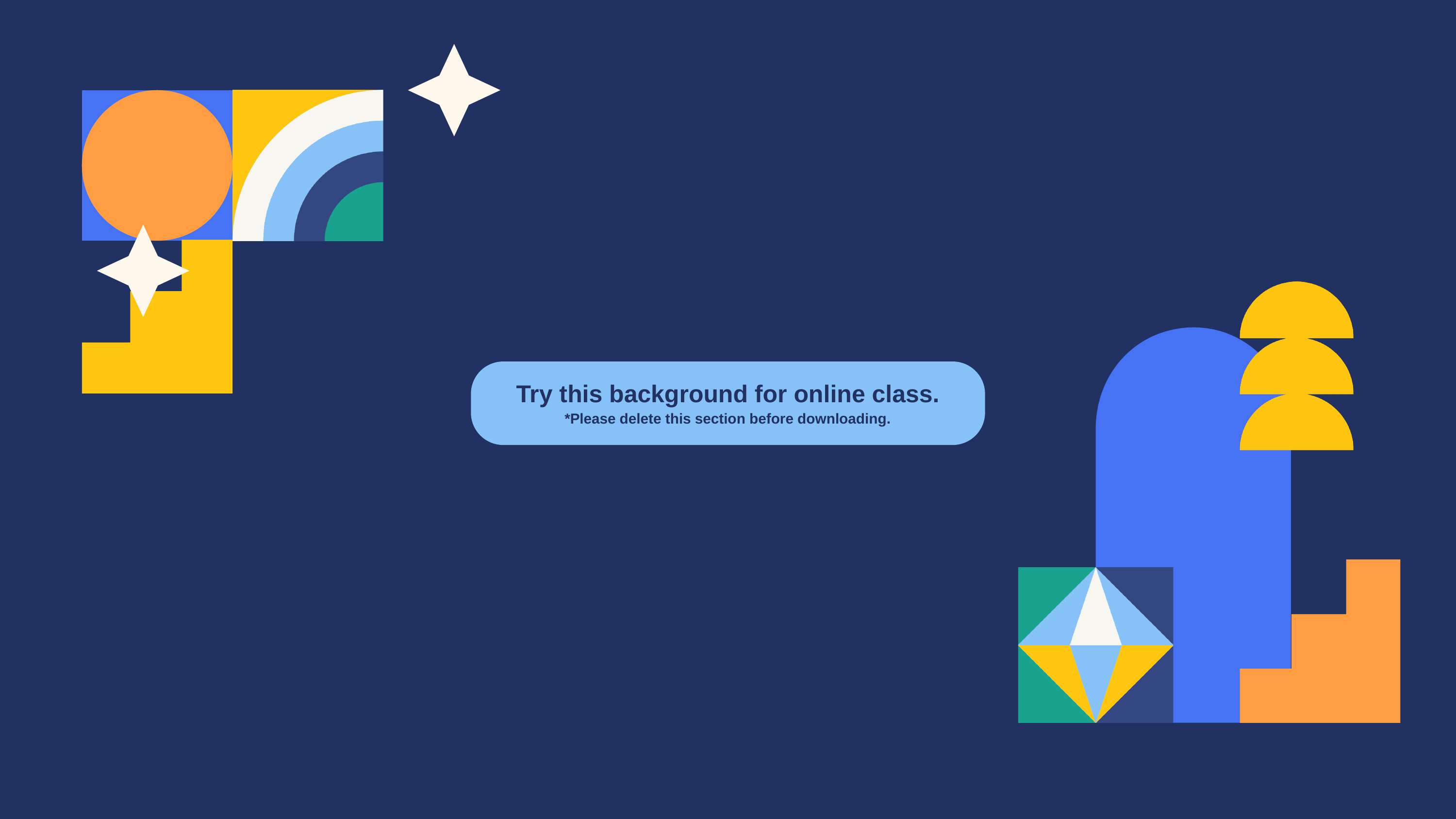

Try this background for online class.

*Please delete this section before downloading.